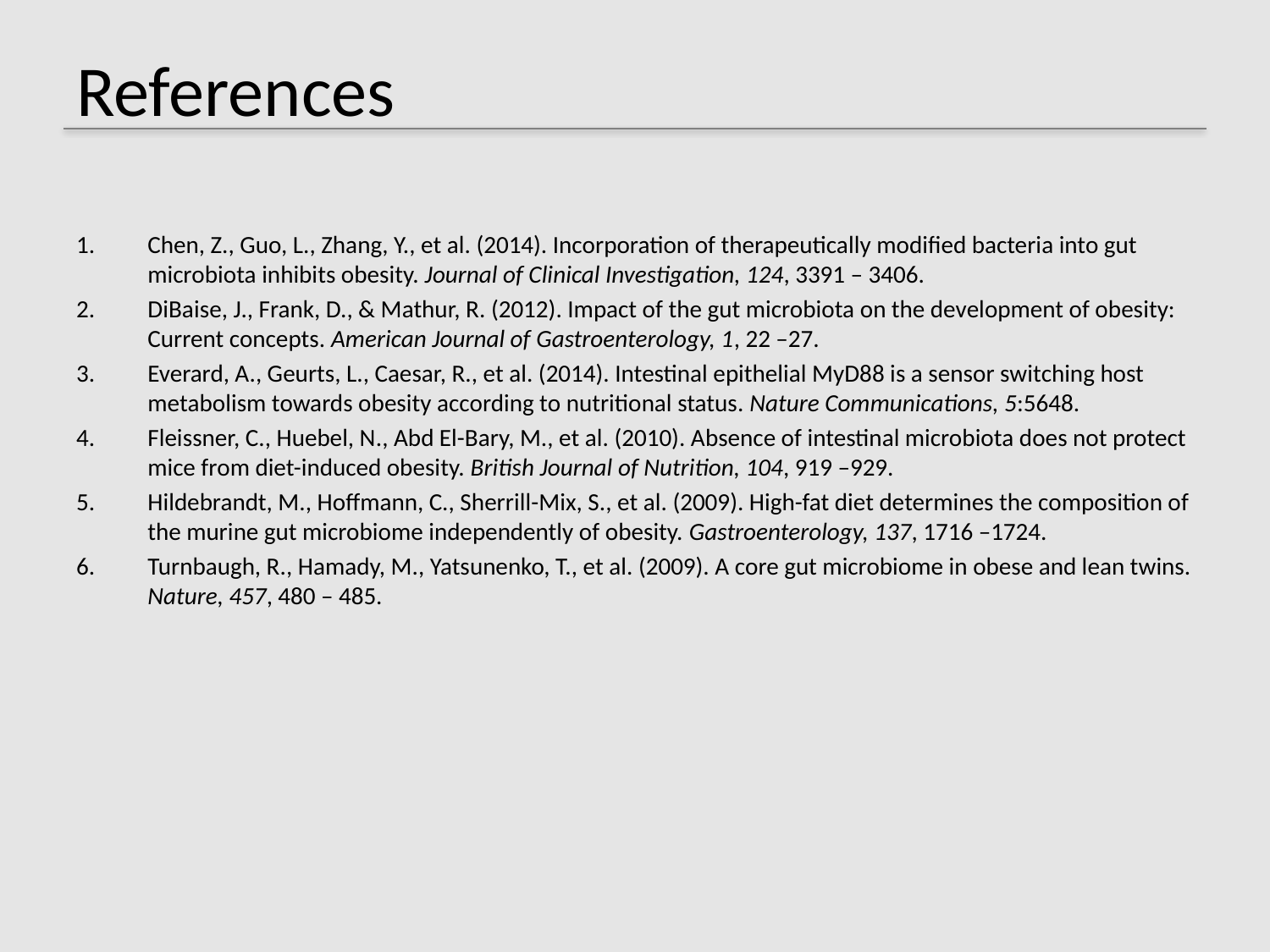

# References
Chen, Z., Guo, L., Zhang, Y., et al. (2014). Incorporation of therapeutically modified bacteria into gut microbiota inhibits obesity. Journal of Clinical Investigation, 124, 3391 – 3406.
DiBaise, J., Frank, D., & Mathur, R. (2012). Impact of the gut microbiota on the development of obesity: Current concepts. American Journal of Gastroenterology, 1, 22 –27.
Everard, A., Geurts, L., Caesar, R., et al. (2014). Intestinal epithelial MyD88 is a sensor switching host metabolism towards obesity according to nutritional status. Nature Communications, 5:5648.
Fleissner, C., Huebel, N., Abd El-Bary, M., et al. (2010). Absence of intestinal microbiota does not protect mice from diet-induced obesity. British Journal of Nutrition, 104, 919 –929.
Hildebrandt, M., Hoffmann, C., Sherrill-Mix, S., et al. (2009). High-fat diet determines the composition of the murine gut microbiome independently of obesity. Gastroenterology, 137, 1716 –1724.
Turnbaugh, R., Hamady, M., Yatsunenko, T., et al. (2009). A core gut microbiome in obese and lean twins. Nature, 457, 480 – 485.